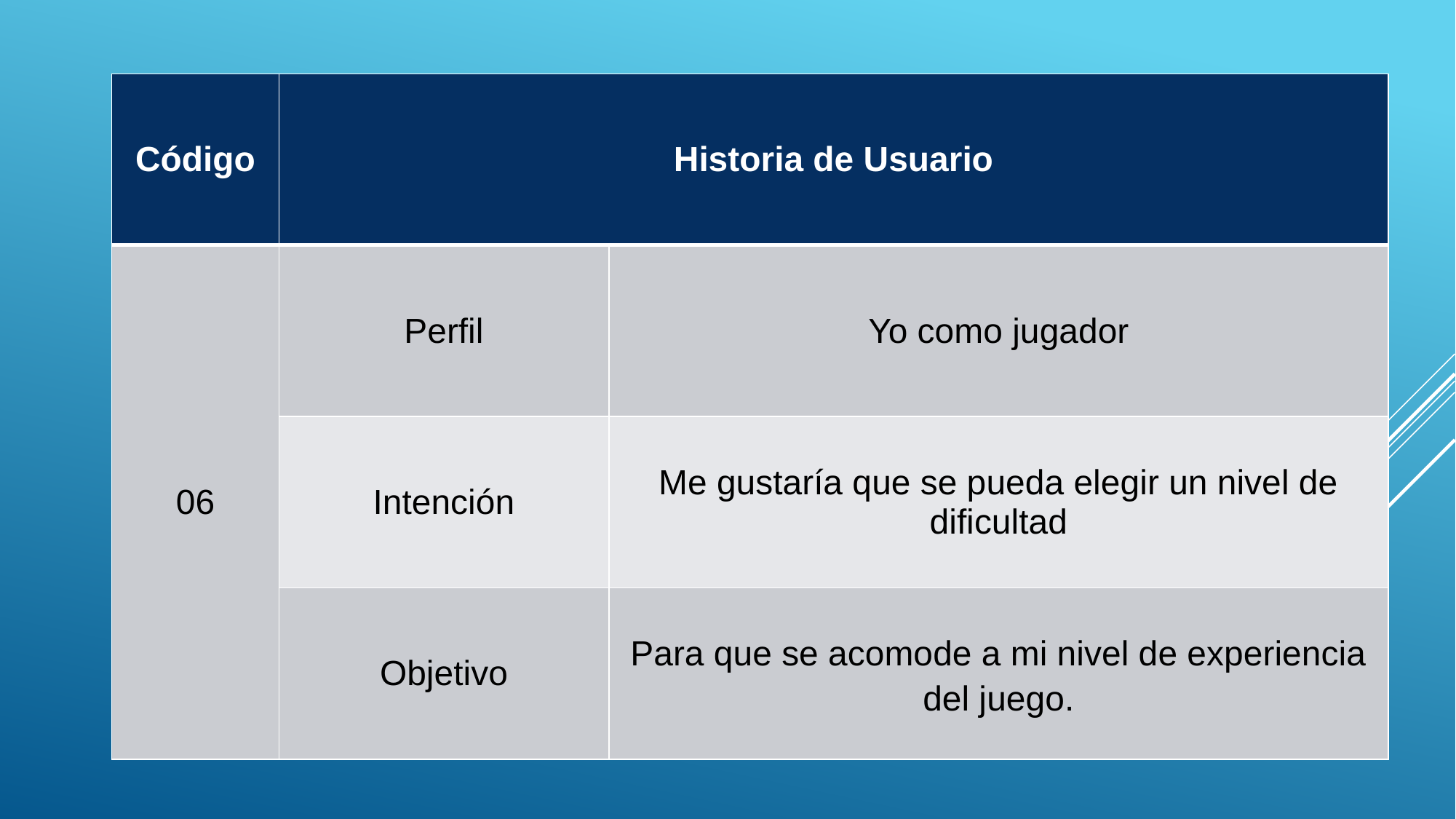

| Código | Historia de Usuario |  |
| --- | --- | --- |
| 06 | Perfil | Yo como jugador |
|  | Intención | Me gustaría que se pueda elegir un nivel de dificultad |
|  | Objetivo | Para que se acomode a mi nivel de experiencia del juego. |